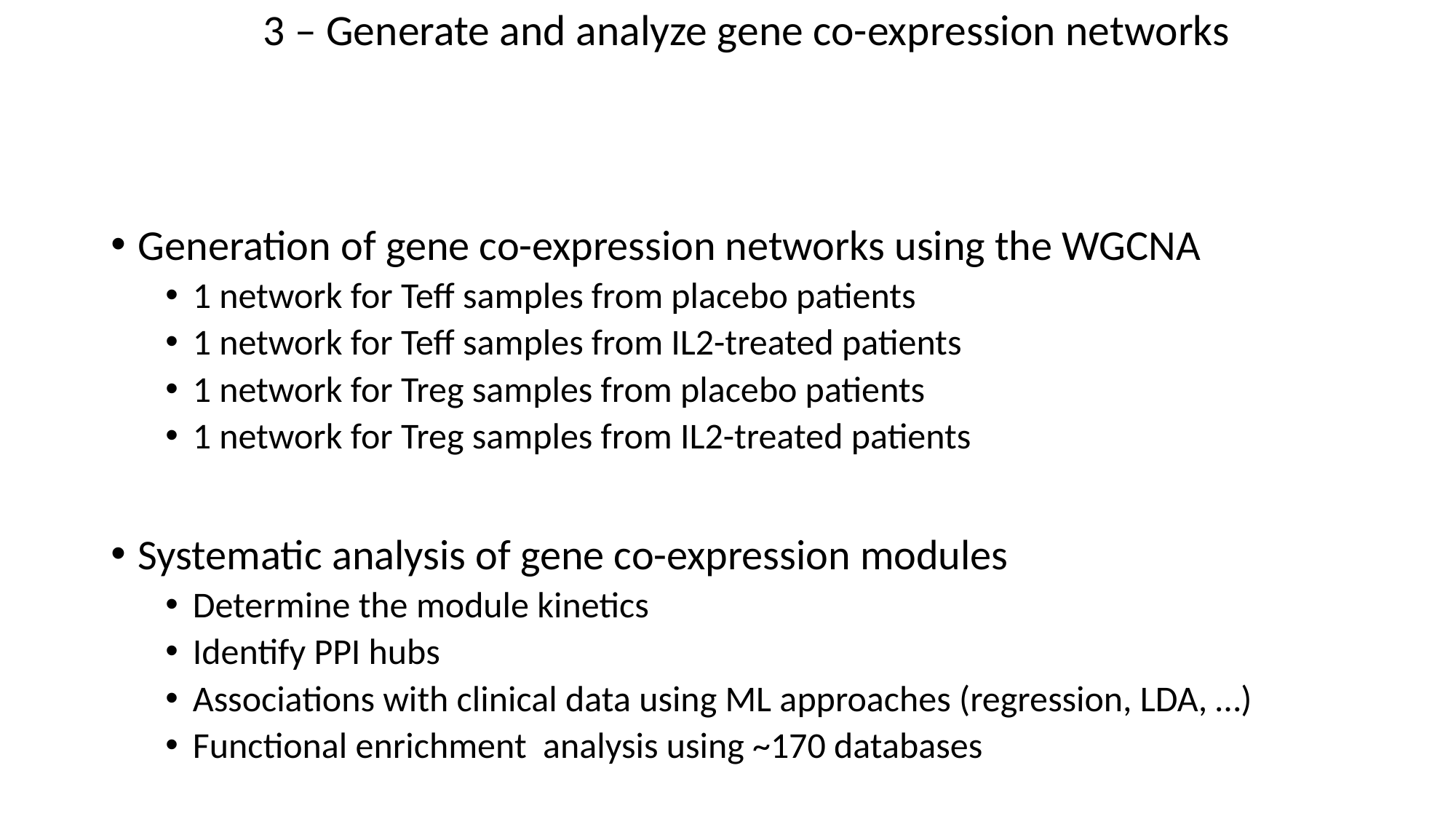

3 – Generate and analyze gene co-expression networks
Generation of gene co-expression networks using the WGCNA
1 network for Teff samples from placebo patients
1 network for Teff samples from IL2-treated patients
1 network for Treg samples from placebo patients
1 network for Treg samples from IL2-treated patients

Systematic analysis of gene co-expression modules
Determine the module kinetics
Identify PPI hubs
Associations with clinical data using ML approaches (regression, LDA, …)
Functional enrichment  analysis using ~170 databases